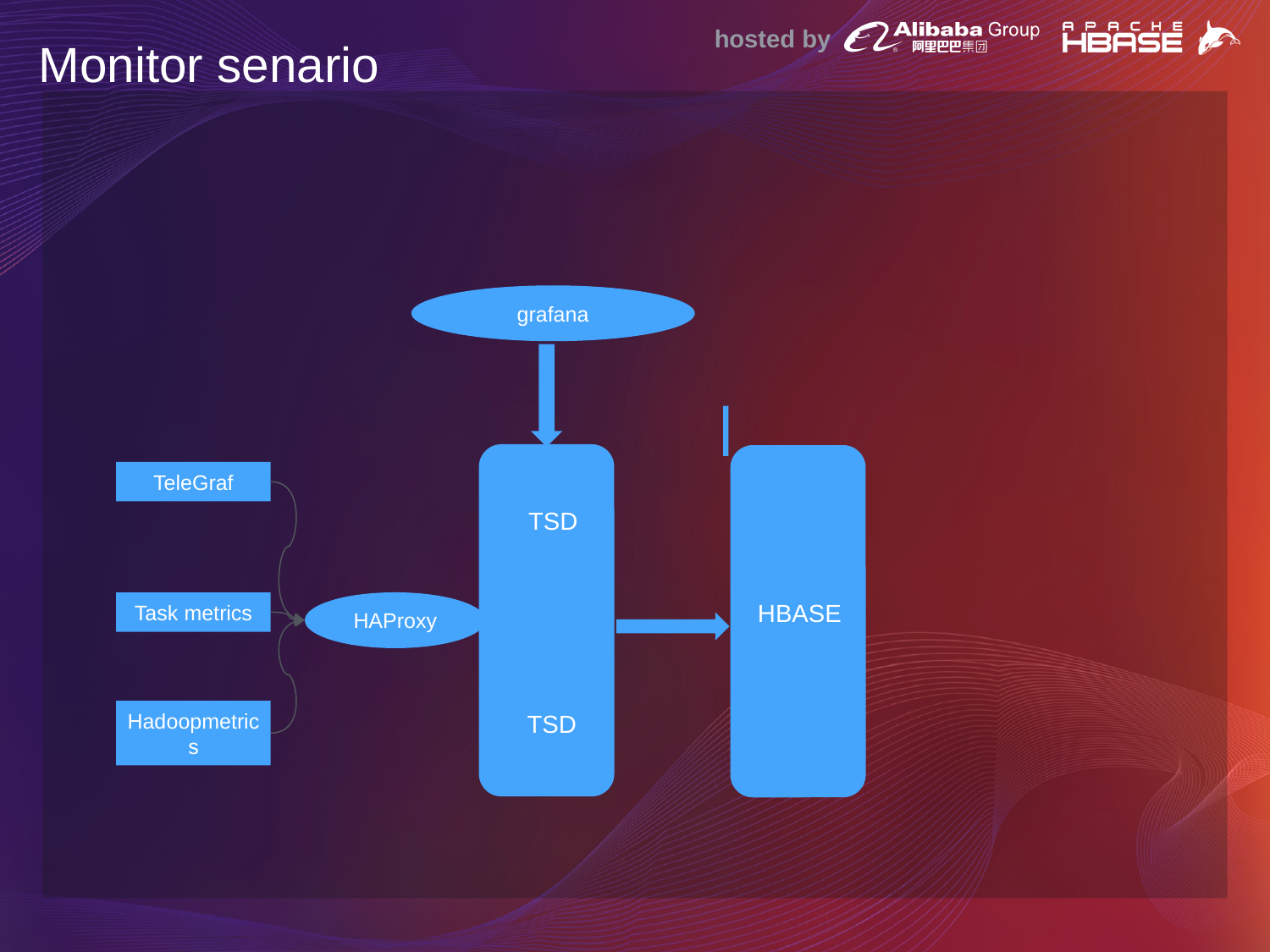

Monitor senario

grafana

TeleGraf
TSD
HBASE
Task metrics
HAProxy

Hadoopmetrics
TSD